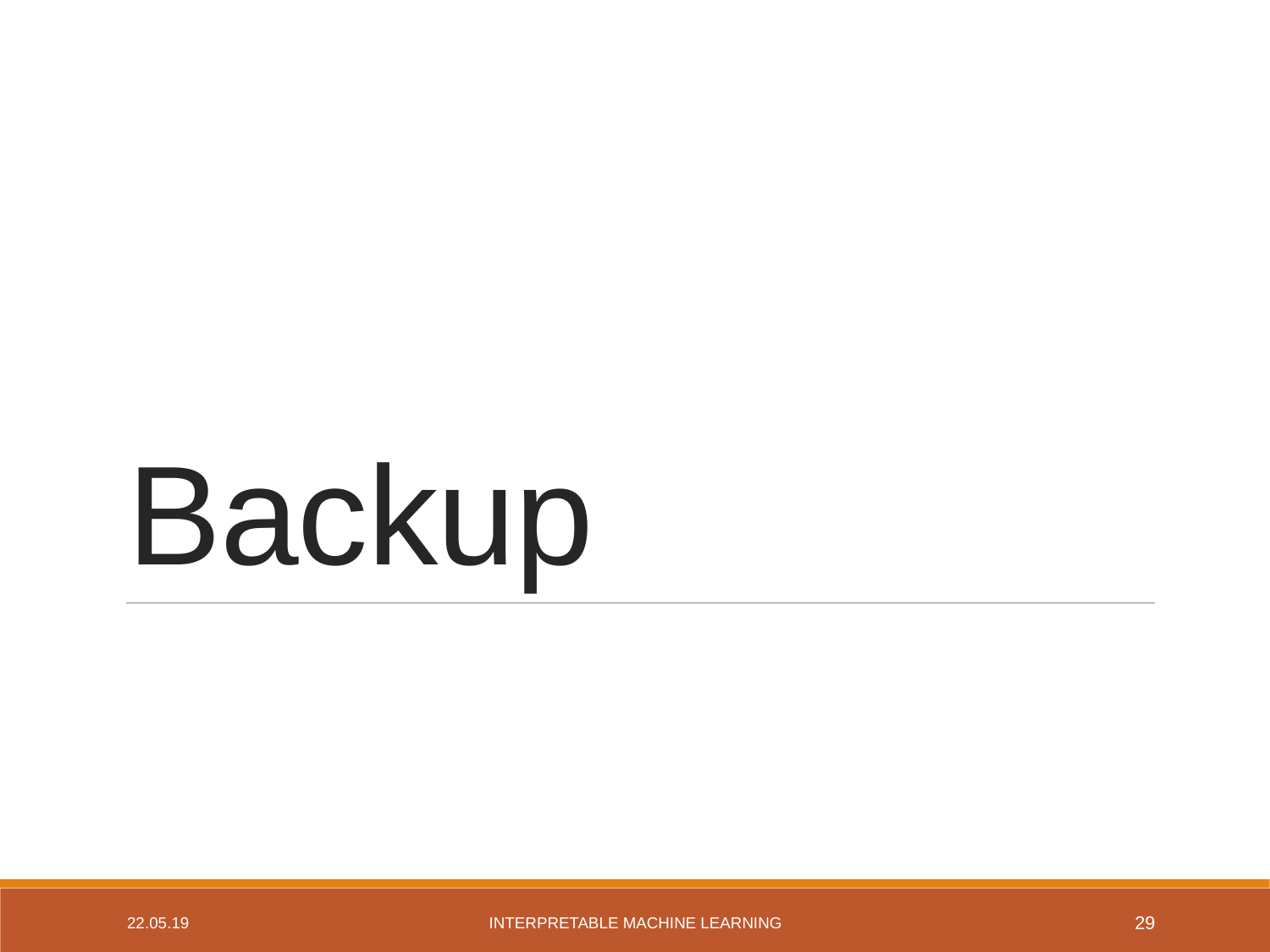

# Backup

22.05.19
Interpretable Machine Learning
29